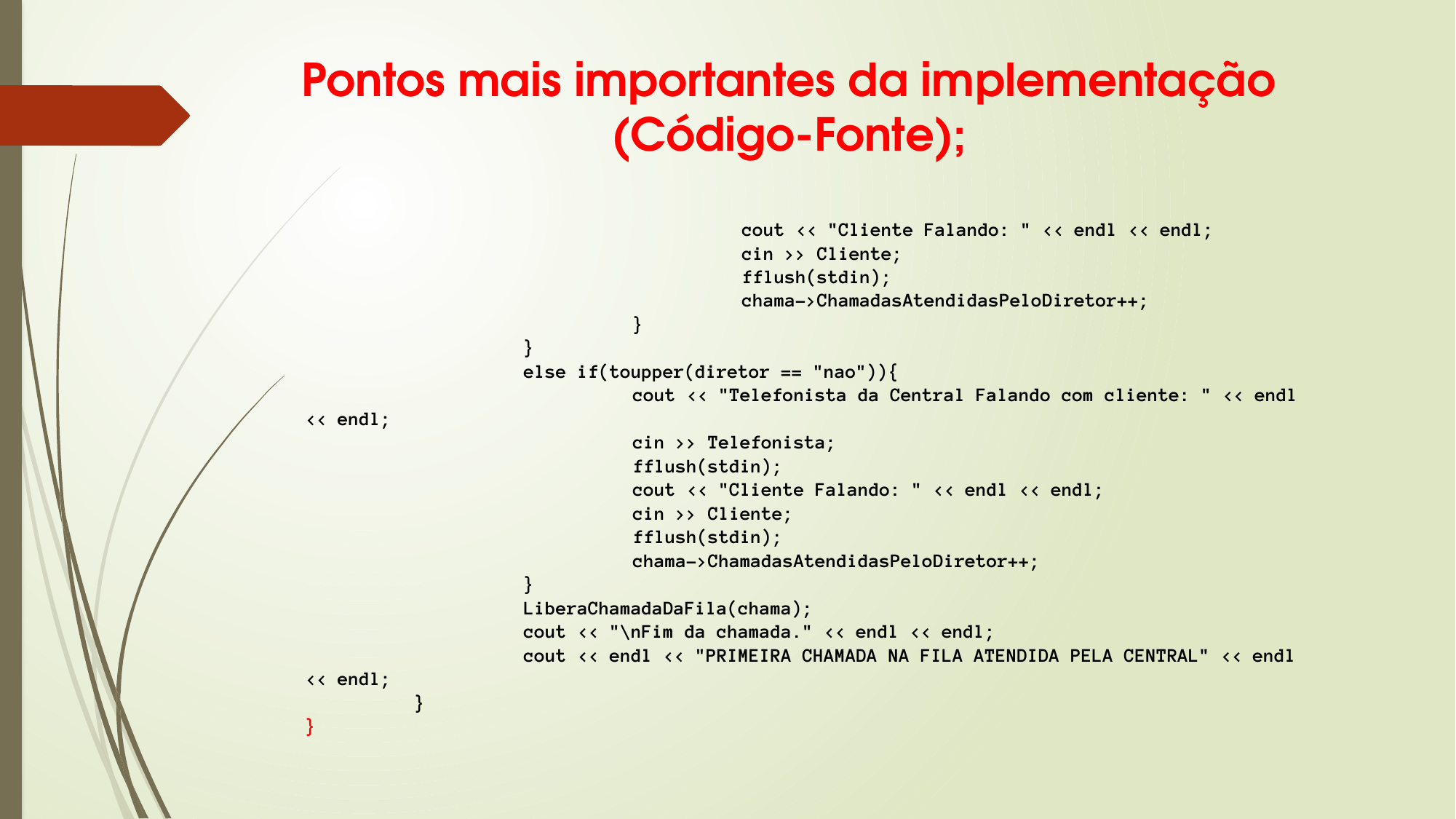

# Pontos mais importantes da implementação (Código-Fonte);
					cout << "Cliente Falando: " << endl << endl;
					cin >> Cliente;
					fflush(stdin);
					chama->ChamadasAtendidasPeloDiretor++;
				}
			}
			else if(toupper(diretor == "nao")){
				cout << "Telefonista da Central Falando com cliente: " << endl << endl;
				cin >> Telefonista;
				fflush(stdin);
				cout << "Cliente Falando: " << endl << endl;
				cin >> Cliente;
				fflush(stdin);
				chama->ChamadasAtendidasPeloDiretor++;
			}
			LiberaChamadaDaFila(chama);
			cout << "\nFim da chamada." << endl << endl;
			cout << endl << "PRIMEIRA CHAMADA NA FILA ATENDIDA PELA CENTRAL" << endl << endl;
		}
	}